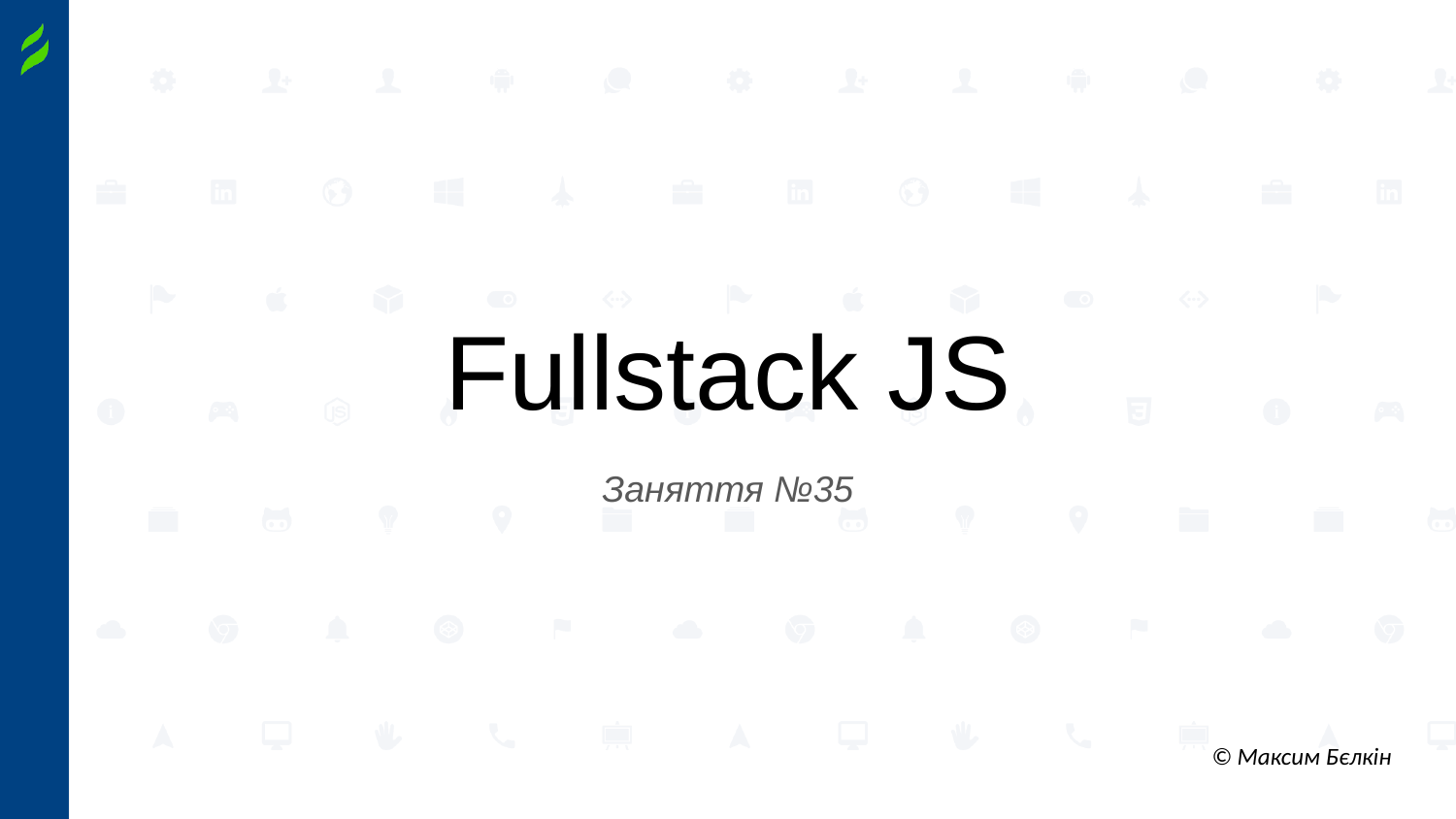

# Fullstack JS
Заняття №35
© Максим Бєлкін